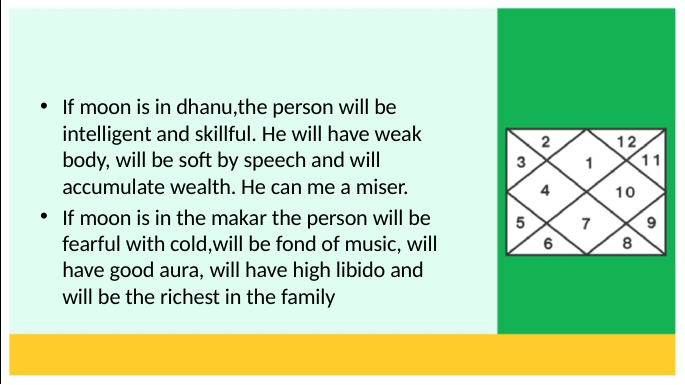

#
If moon is in dhanu,the person will be intelligent and skillful. He will have weak body, will be soft by speech and will accumulate wealth. He can me a miser.
If moon is in the makar the person will be fearful with cold,will be fond of music, will have good aura, will have high libido and will be the richest in the family